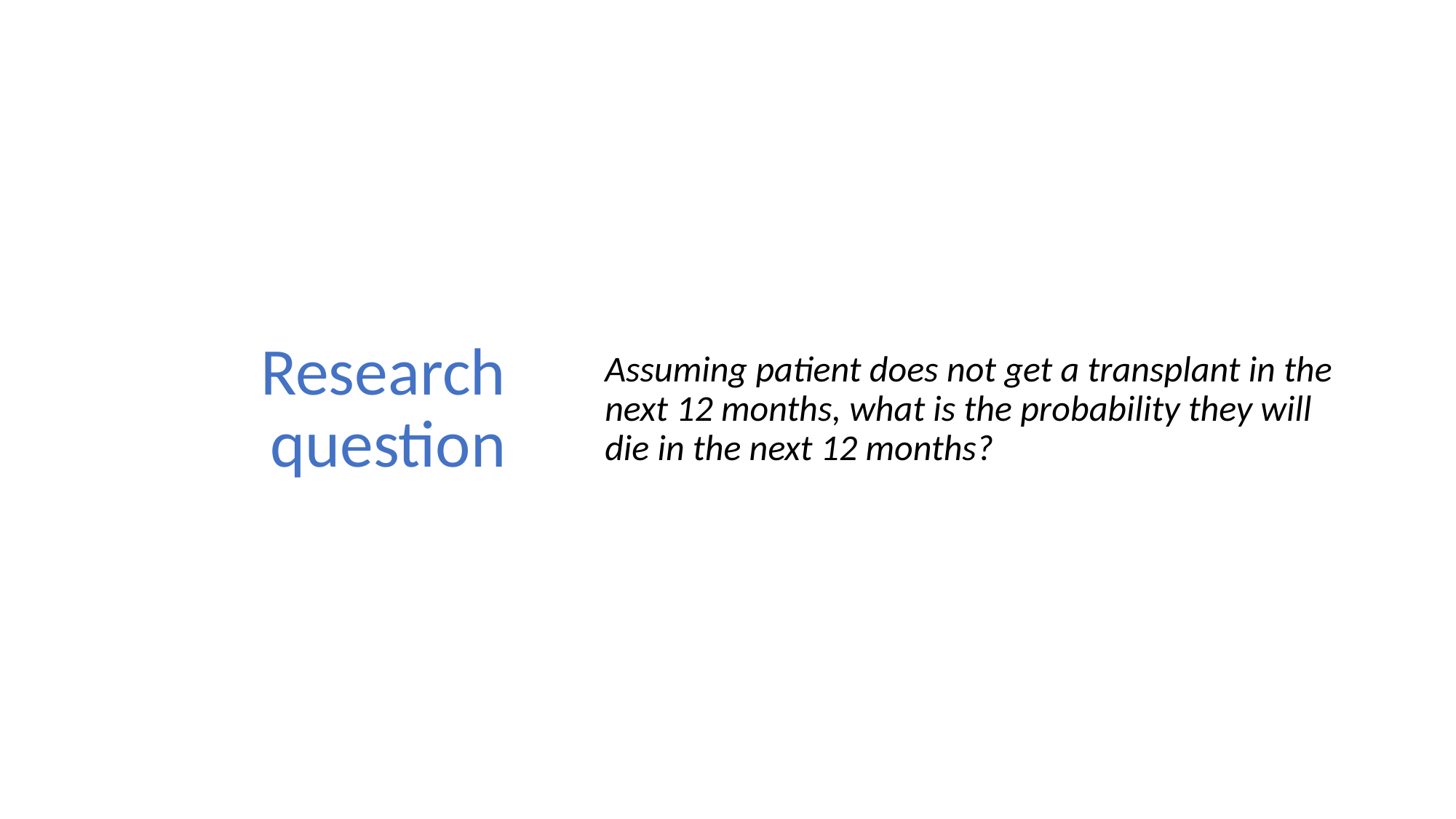

# Research question
Assuming patient does not get a transplant in the next 12 months, what is the probability they will die in the next 12 months?